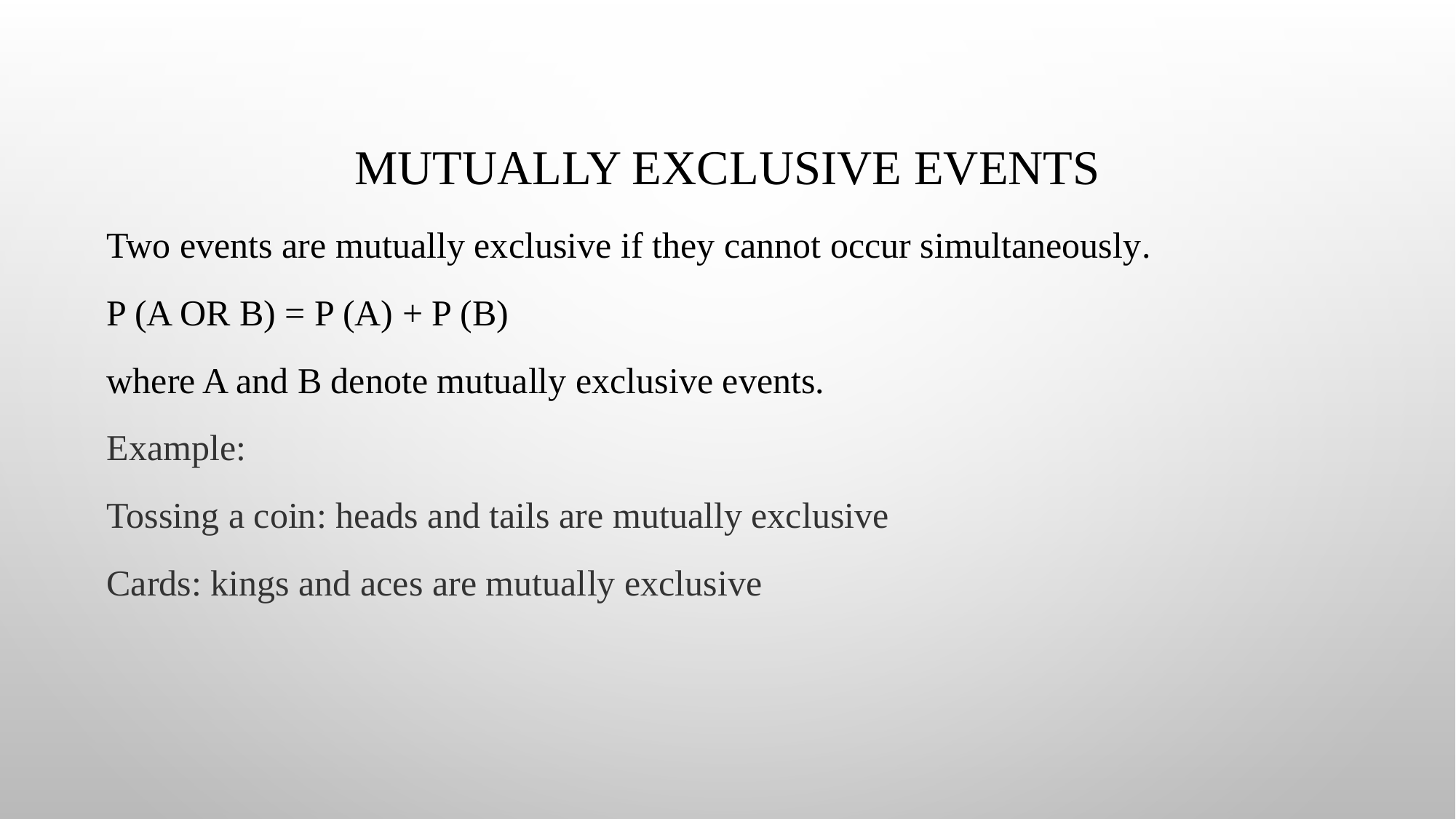

# Mutually exclusive events
Two events are mutually exclusive if they cannot occur simultaneously.
P (A or B) = P (A) + P (B)
where A and B denote mutually exclusive events.
Example:
Tossing a coin: heads and tails are mutually exclusive
Cards: kings and aces are mutually exclusive